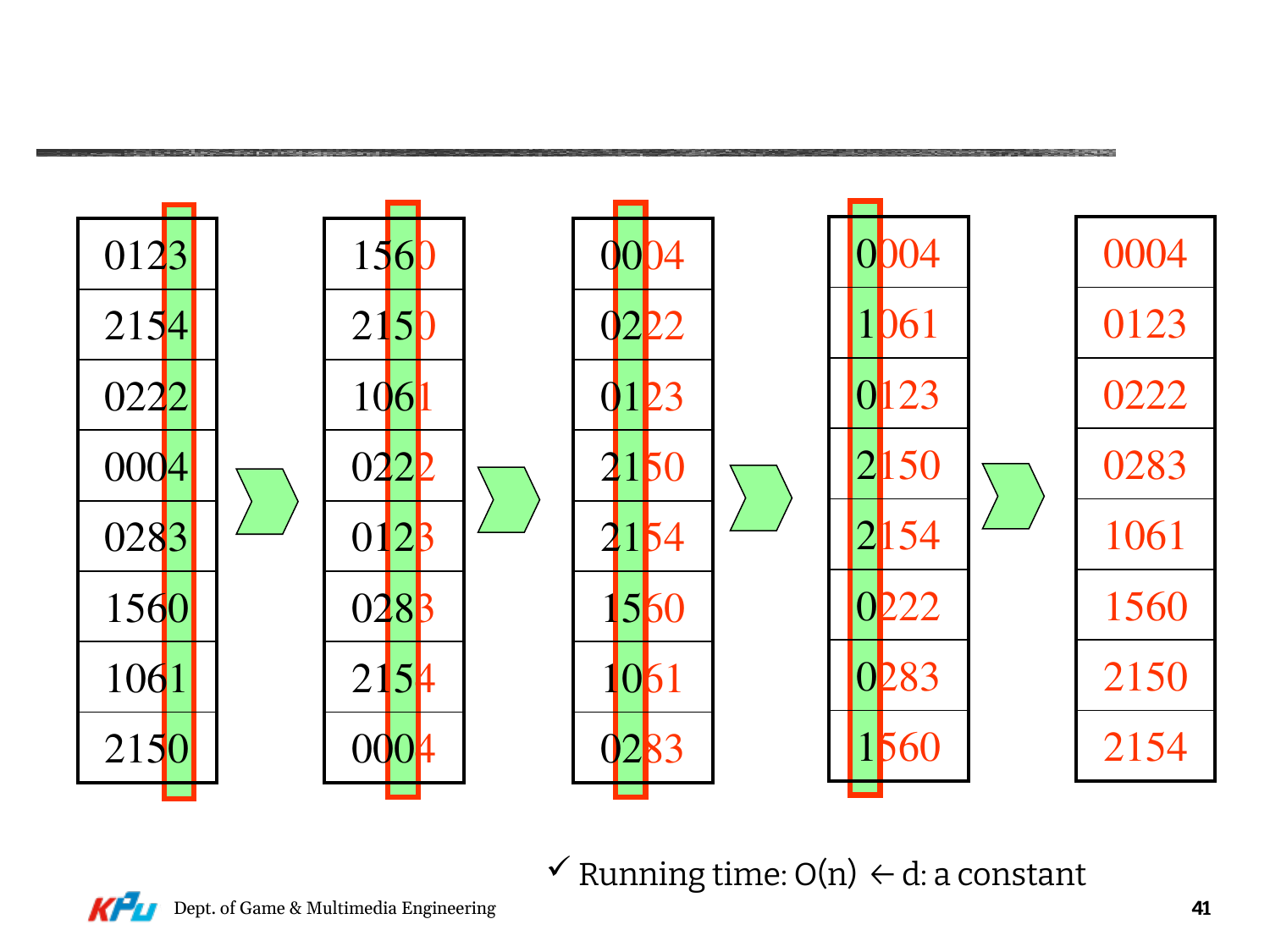

#

| 0004 |
| --- |
| 1061 |
| 0123 |
| 2150 |
| 2154 |
| 0222 |
| 0283 |
| 1560 |
| 0004 |
| --- |
| 0123 |
| 0222 |
| 0283 |
| 1061 |
| 1560 |
| 2150 |
| 2154 |
| 0123 |
| --- |
| 2154 |
| 0222 |
| 0004 |
| 0283 |
| 1560 |
| 1061 |
| 2150 |
| 1560 |
| --- |
| 2150 |
| 1061 |
| 0222 |
| 0123 |
| 0283 |
| 2154 |
| 0004 |
| 0004 |
| --- |
| 0222 |
| 0123 |
| 2150 |
| 2154 |
| 1560 |
| 1061 |
| 0283 |
 Running time: O(n)  ← d: a constant
Dept. of Game & Multimedia Engineering
41